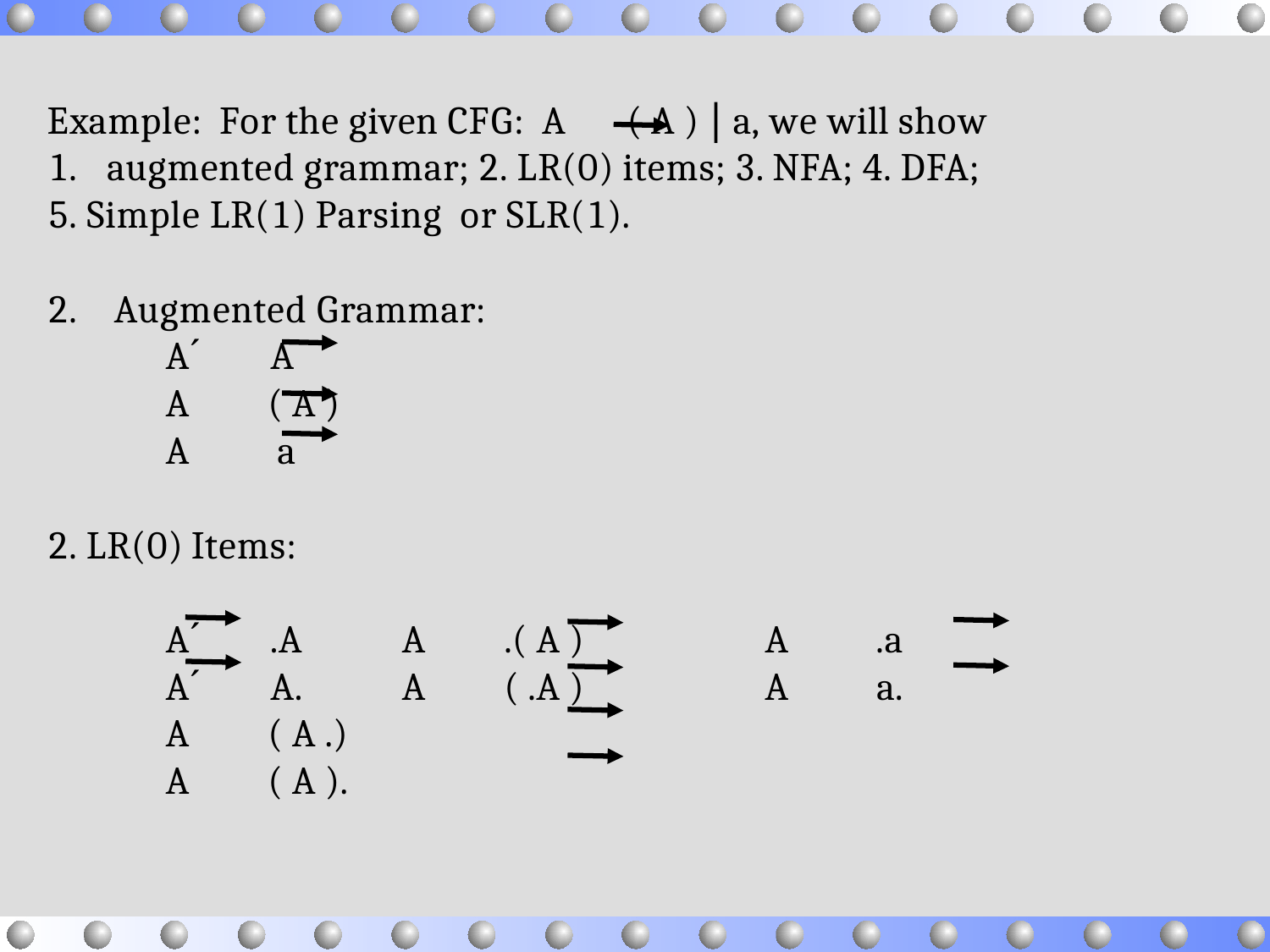

Example:  For the given CFG:  A       ( A ) | a, we will show
augmented grammar; 2. LR(0) items; 3. NFA; 4. DFA;
5. Simple LR(1) Parsing  or SLR(1).

Augmented Grammar:
		Aˊ        A
		A         ( A )
		A          a

2. LR(0) Items:

	Aˊ        .A			A         .( A )		 A          .a
	Aˊ        A.			A         ( .A )		 A          a.
					A         ( A .)
					A         ( A ).